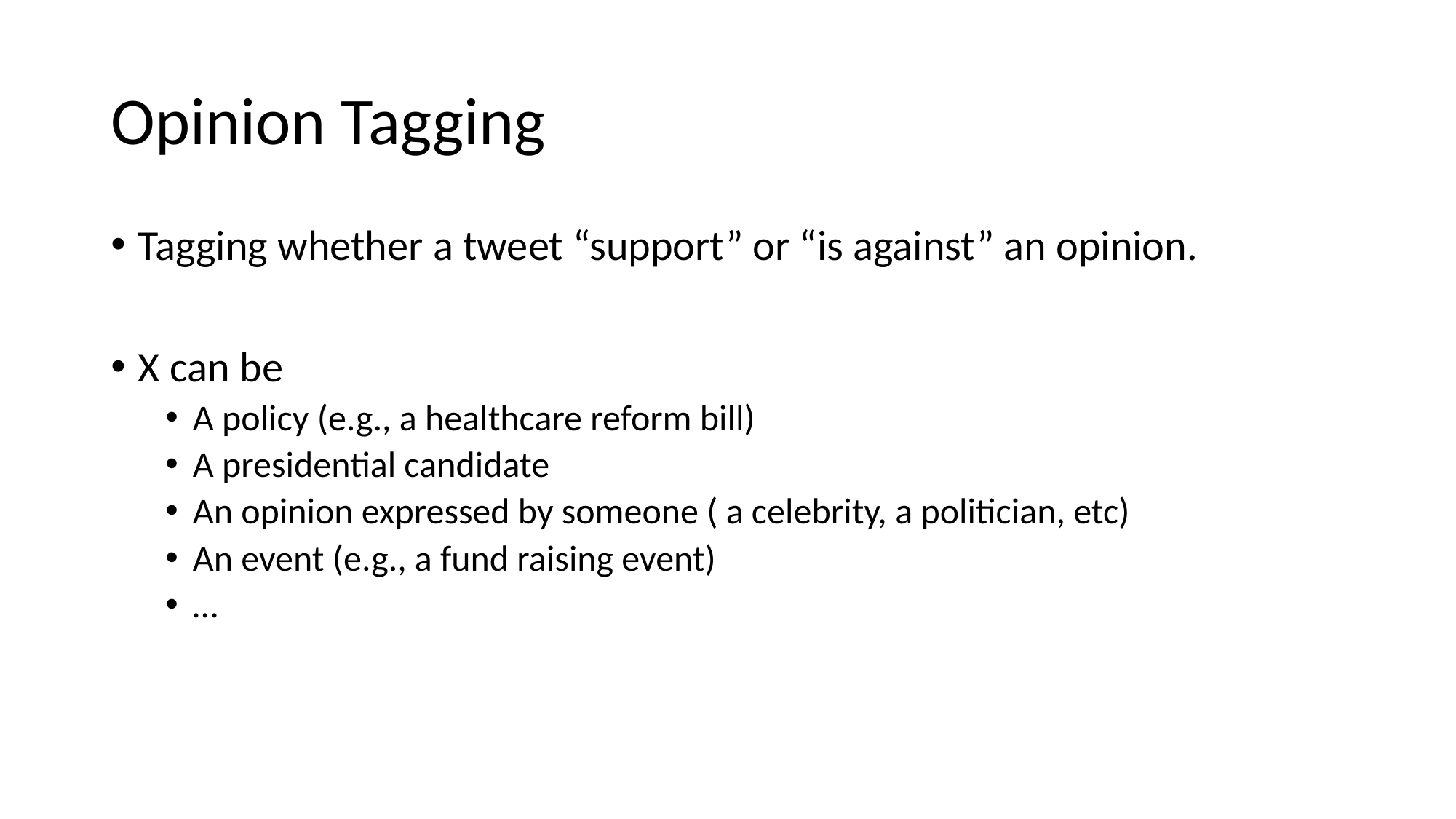

# Opinion Tagging
Tagging whether a tweet “support” or “is against” an opinion.

X can be
A policy (e.g., a healthcare reform bill)
A presidential candidate
An opinion expressed by someone ( a celebrity, a politician, etc)
An event (e.g., a fund raising event)
…